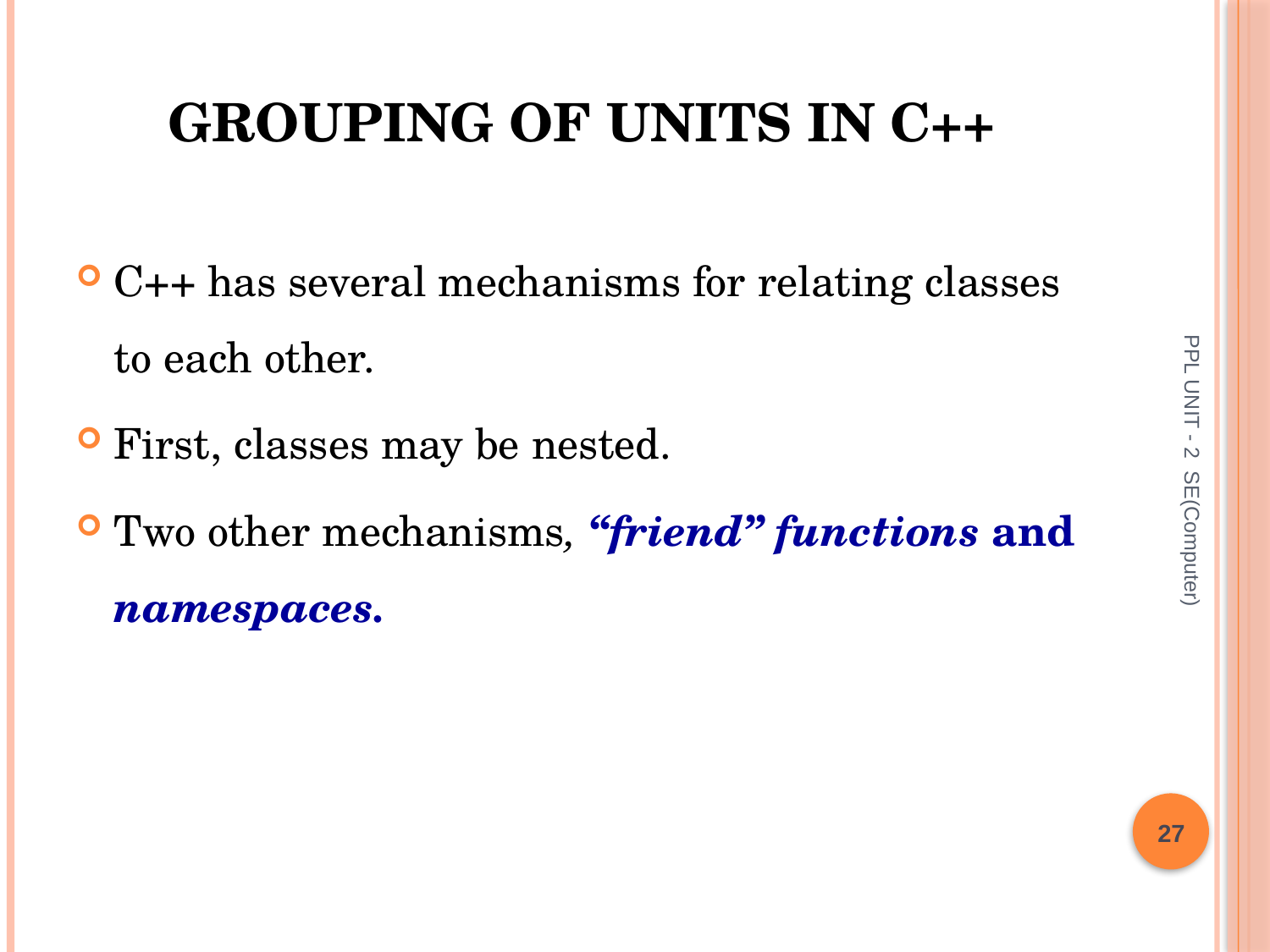

# Grouping of units in C++
C++ has several mechanisms for relating classes to each other.
First, classes may be nested.
Two other mechanisms, “friend” functions and namespaces.

PPL UNIT - 2  SE(Computer)
27